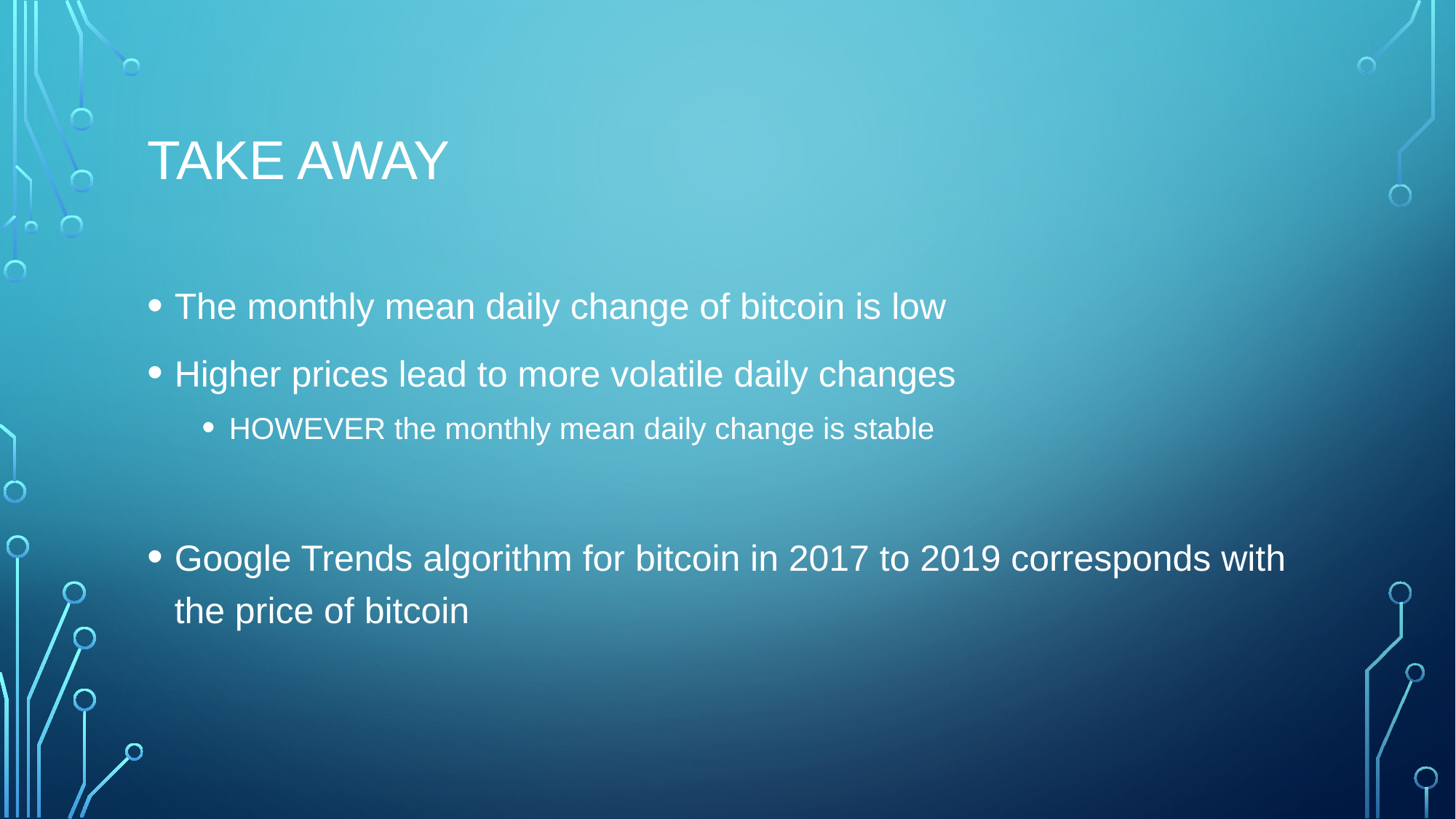

# Take away
The monthly mean daily change of bitcoin is low
Higher prices lead to more volatile daily changes
HOWEVER the monthly mean daily change is stable

Google Trends algorithm for bitcoin in 2017 to 2019 corresponds with the price of bitcoin